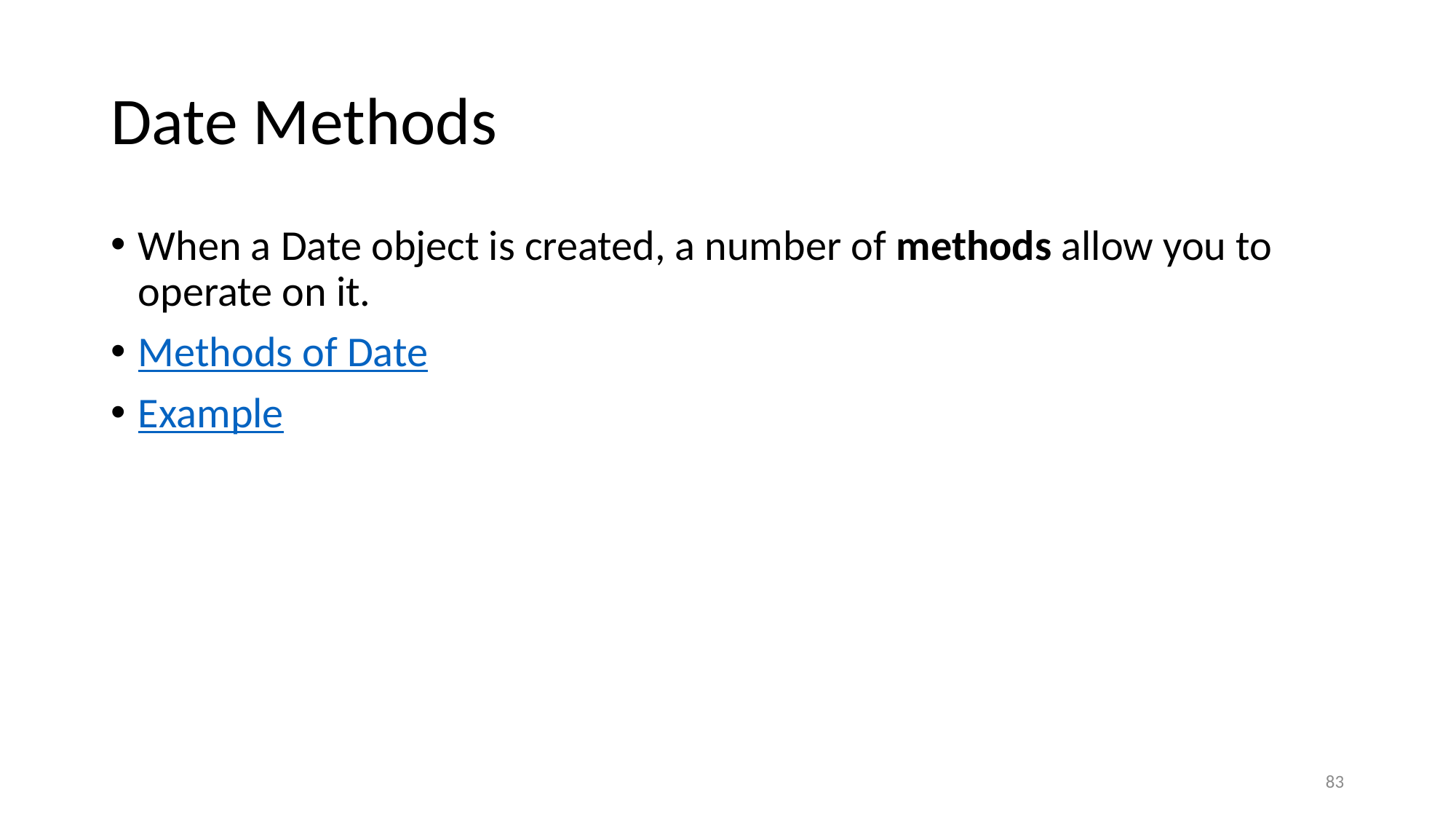

# Date Methods
When a Date object is created, a number of methods allow you to operate on it.
Methods of Date
Example
83